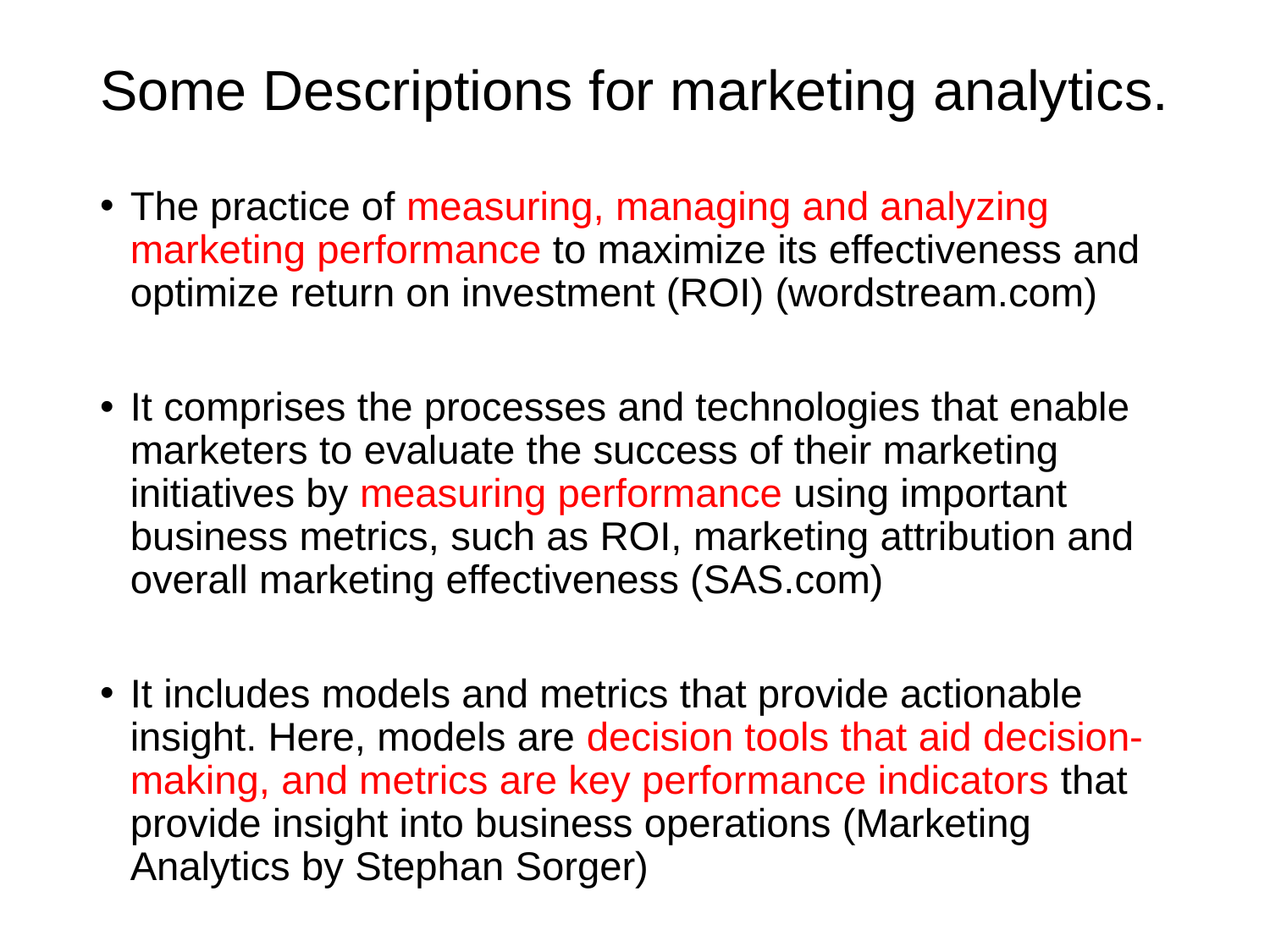

# Some Descriptions for marketing analytics.
The practice of measuring, managing and analyzing marketing performance to maximize its effectiveness and optimize return on investment (ROI) (wordstream.com)

It comprises the processes and technologies that enable marketers to evaluate the success of their marketing initiatives by measuring performance using important business metrics, such as ROI, marketing attribution and overall marketing effectiveness (SAS.com)

It includes models and metrics that provide actionable insight. Here, models are decision tools that aid decision-making, and metrics are key performance indicators that provide insight into business operations (Marketing Analytics by Stephan Sorger)